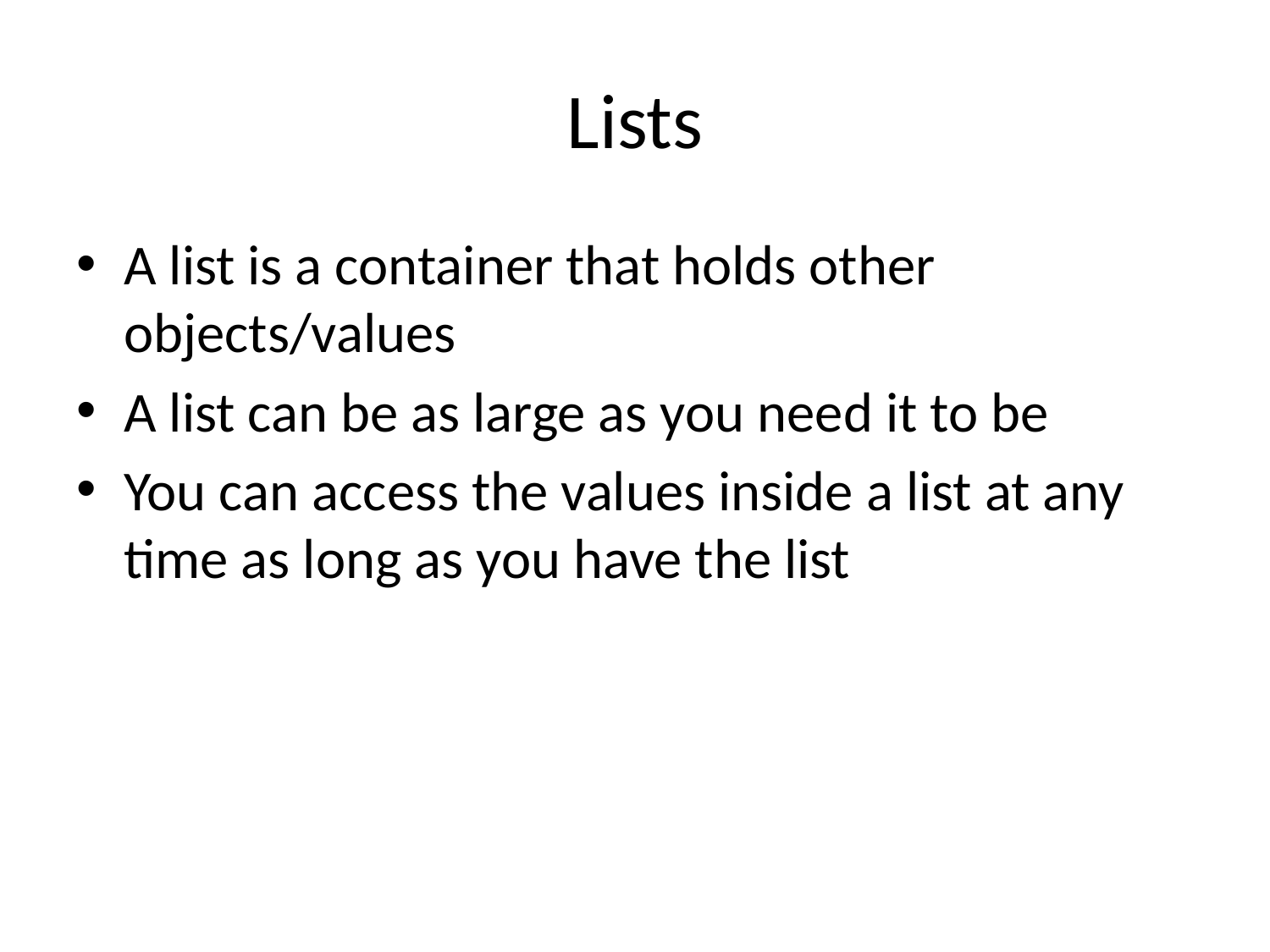

# Lists
A list is a container that holds other objects/values
A list can be as large as you need it to be
You can access the values inside a list at any time as long as you have the list